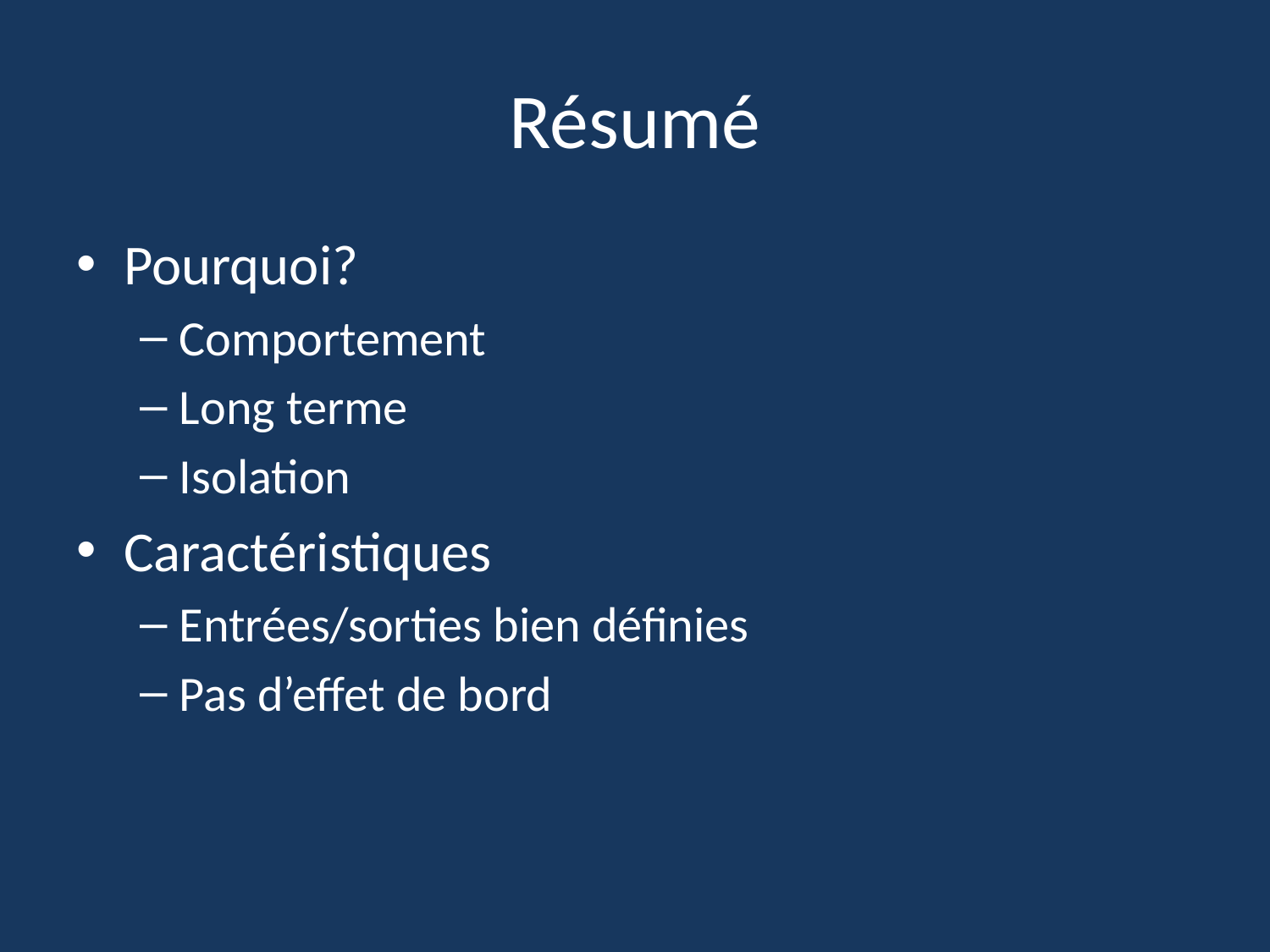

# Résumé
Pourquoi?
Comportement
Long terme
Isolation
Caractéristiques
Entrées/sorties bien définies
Pas d’effet de bord